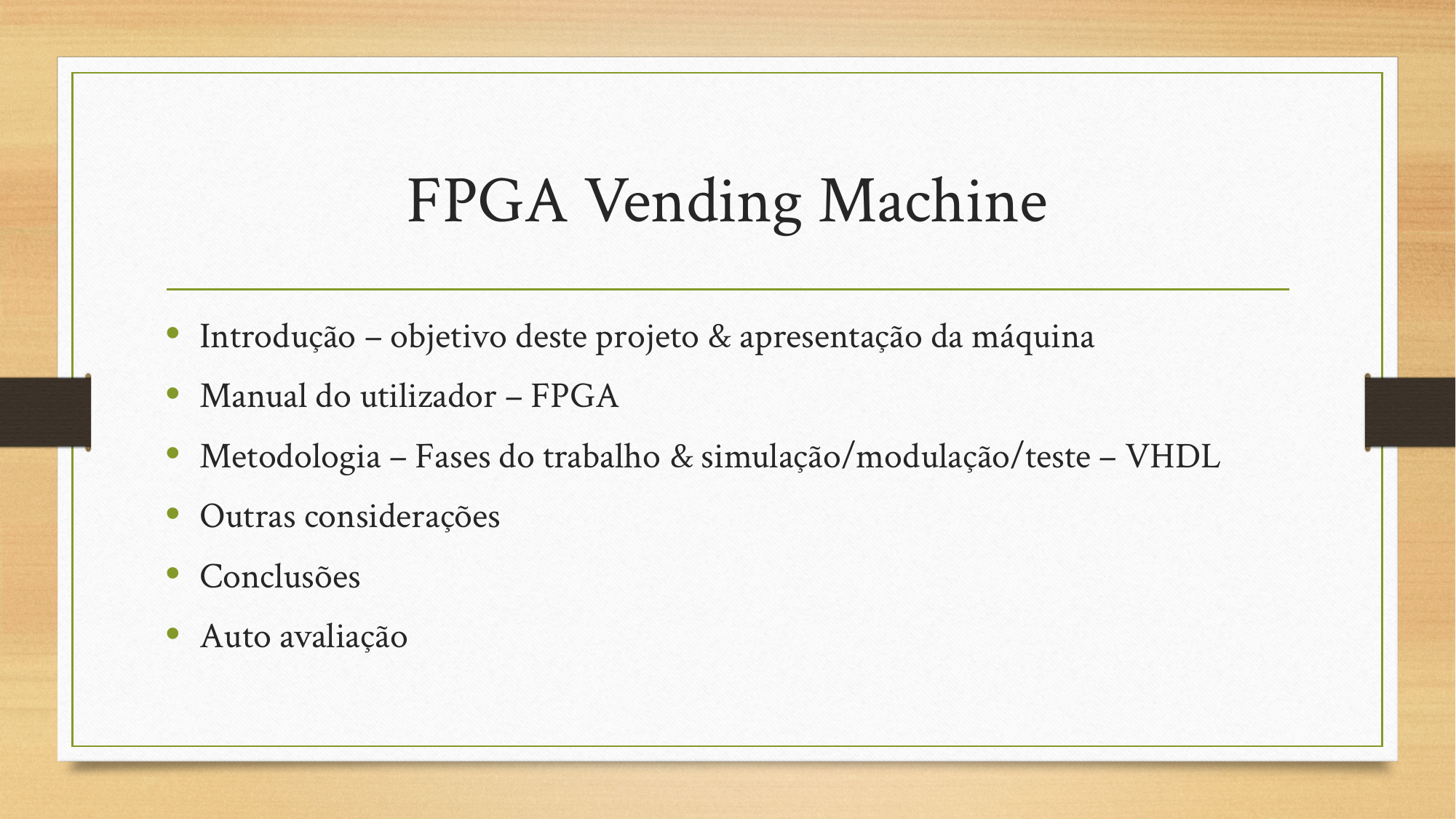

# FPGA Vending Machine
Introdução – objetivo deste projeto & apresentação da máquina
Manual do utilizador – FPGA
Metodologia – Fases do trabalho & simulação/modulação/teste – VHDL
Outras considerações
Conclusões
Auto avaliação